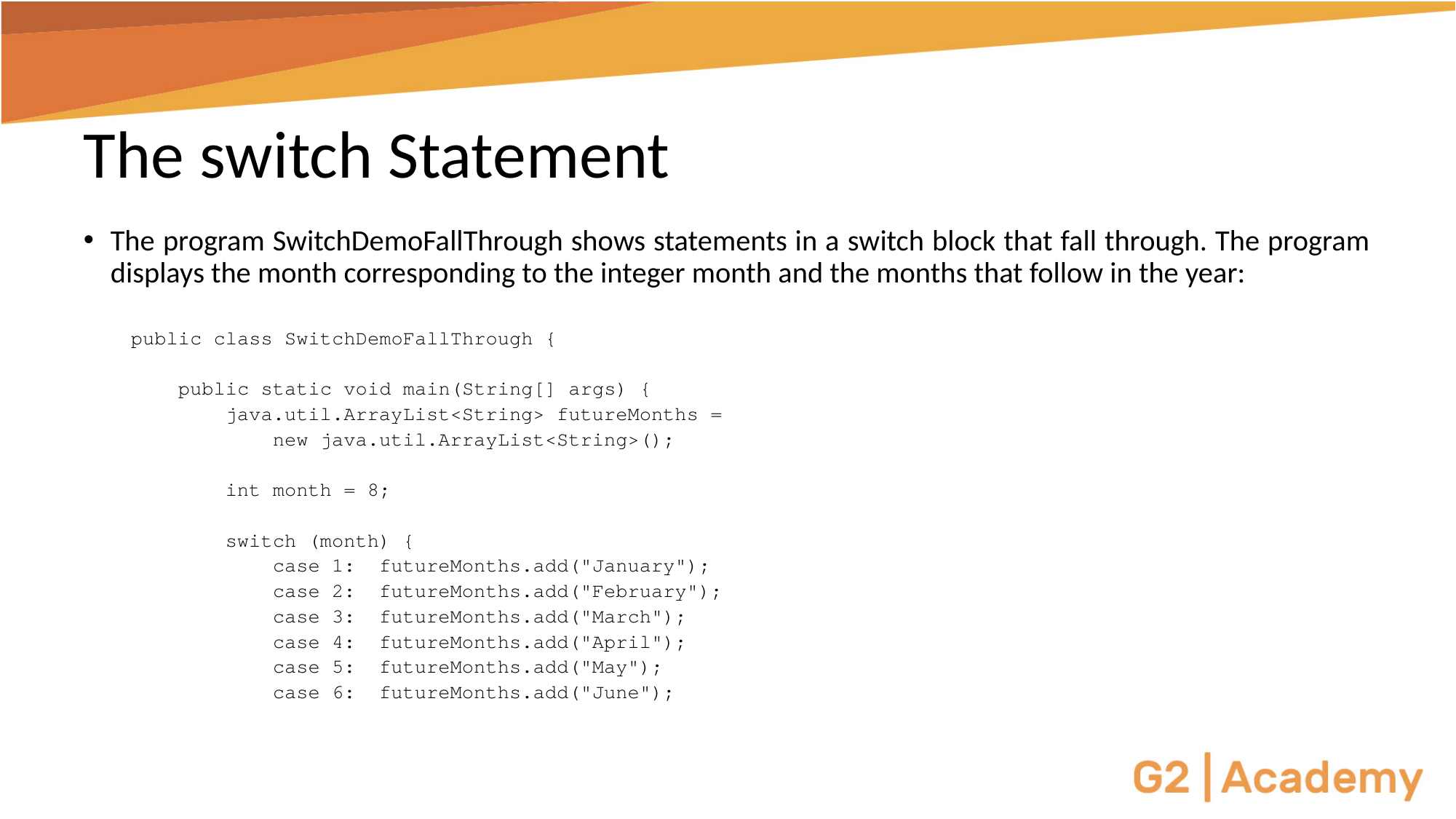

# The switch Statement
The program SwitchDemoFallThrough shows statements in a switch block that fall through. The program displays the month corresponding to the integer month and the months that follow in the year:

public class SwitchDemoFallThrough {

    public static void main(String[] args) {
        java.util.ArrayList<String> futureMonths =
            new java.util.ArrayList<String>();

        int month = 8;

        switch (month) {
            case 1:  futureMonths.add("January");
            case 2:  futureMonths.add("February");
            case 3:  futureMonths.add("March");
            case 4:  futureMonths.add("April");
            case 5:  futureMonths.add("May");
            case 6:  futureMonths.add("June");